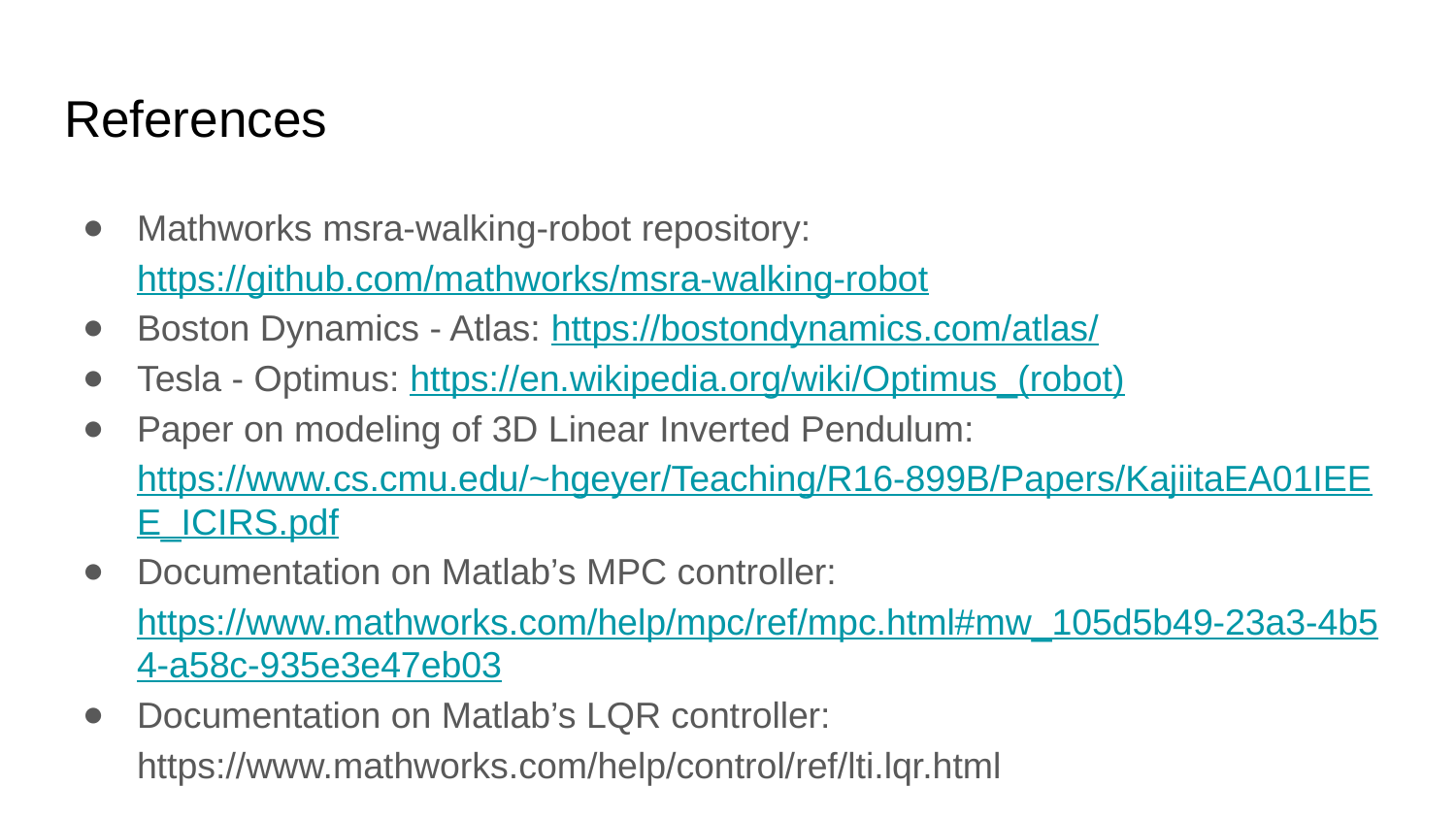

# References
Mathworks msra-walking-robot repository: https://github.com/mathworks/msra-walking-robot
Boston Dynamics - Atlas: https://bostondynamics.com/atlas/
Tesla - Optimus: https://en.wikipedia.org/wiki/Optimus_(robot)
Paper on modeling of 3D Linear Inverted Pendulum: https://www.cs.cmu.edu/~hgeyer/Teaching/R16-899B/Papers/KajiitaEA01IEEE_ICIRS.pdf
Documentation on Matlab’s MPC controller: https://www.mathworks.com/help/mpc/ref/mpc.html#mw_105d5b49-23a3-4b54-a58c-935e3e47eb03
Documentation on Matlab’s LQR controller: https://www.mathworks.com/help/control/ref/lti.lqr.html